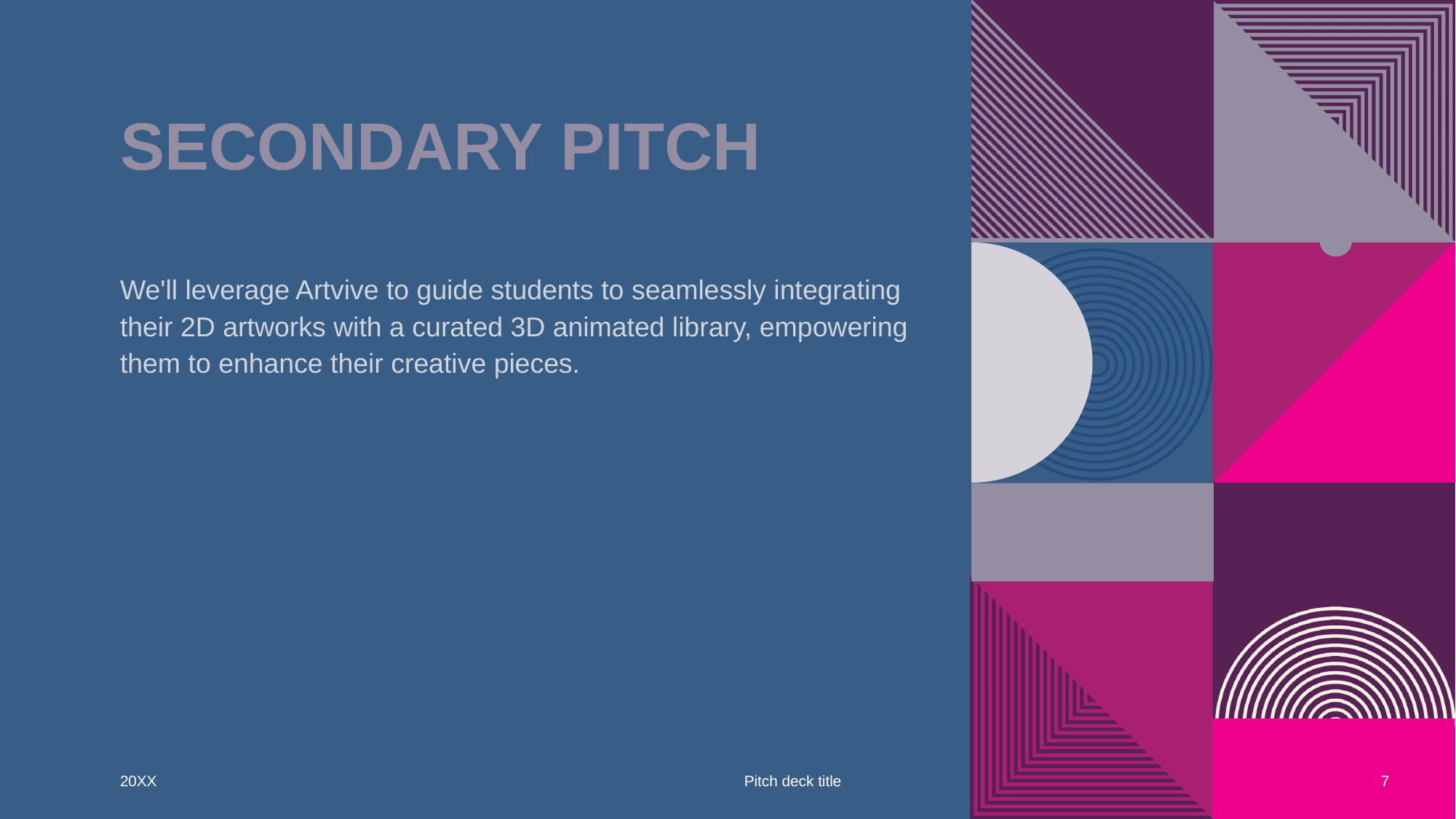

# secondary Pitch
We'll leverage Artvive to guide students to seamlessly integrating their 2D artworks with a curated 3D animated library, empowering them to enhance their creative pieces.
20XX
Pitch deck title
7